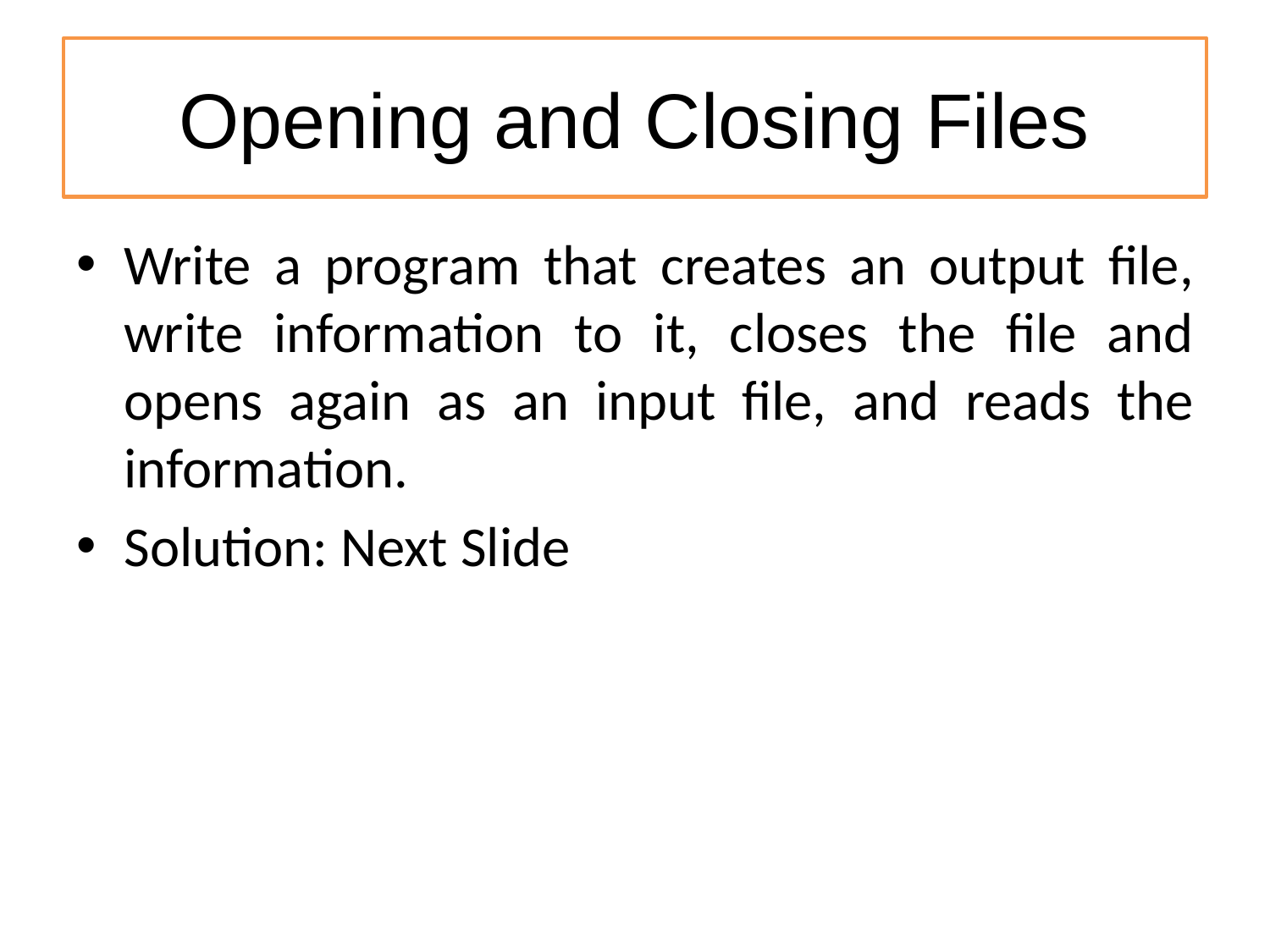

# Opening and Closing Files
Write a program that creates an output file, write information to it, closes the file and opens again as an input file, and reads the information.
Solution: Next Slide